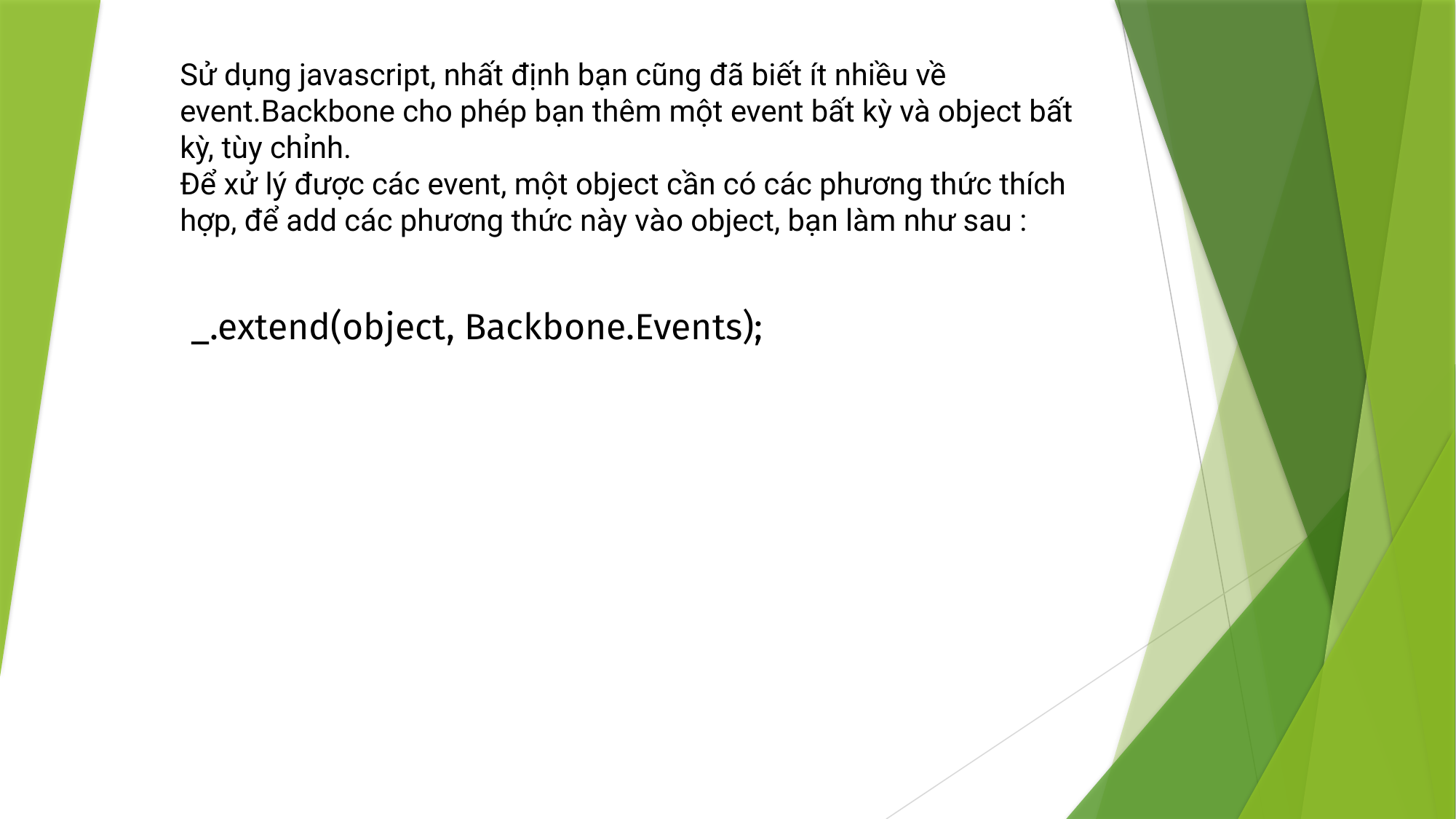

# Sử dụng javascript, nhất định bạn cũng đã biết ít nhiều về event.Backbone cho phép bạn thêm một event bất kỳ và object bất kỳ, tùy chỉnh.
Để xử lý được các event, một object cần có các phương thức thích hợp, để add các phương thức này vào object, bạn làm như sau :

_.extend(object, Backbone.Events);

|  |  |
| --- | --- |